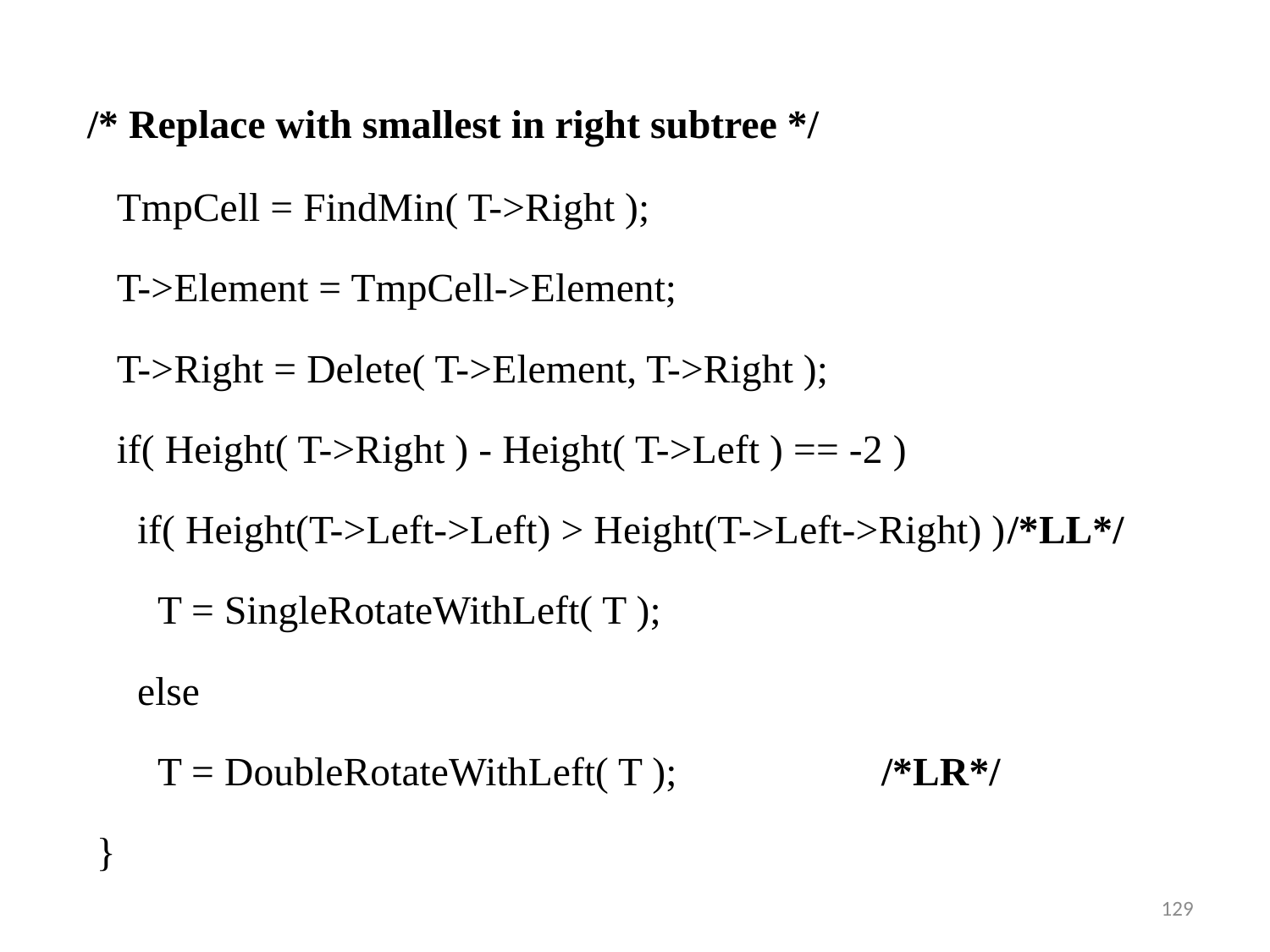

/* Replace with smallest in right subtree */
    TmpCell = FindMin( T->Right );
    T->Element = TmpCell->Element;
    T->Right = Delete( T->Element, T->Right );
    if( Height( T->Right ) - Height( T->Left ) == -2 )
      if( Height(T->Left->Left) > Height(T->Left->Right) )/*LL*/
        T = SingleRotateWithLeft( T );
      else
        T = DoubleRotateWithLeft( T );                    /*LR*/
  }
129